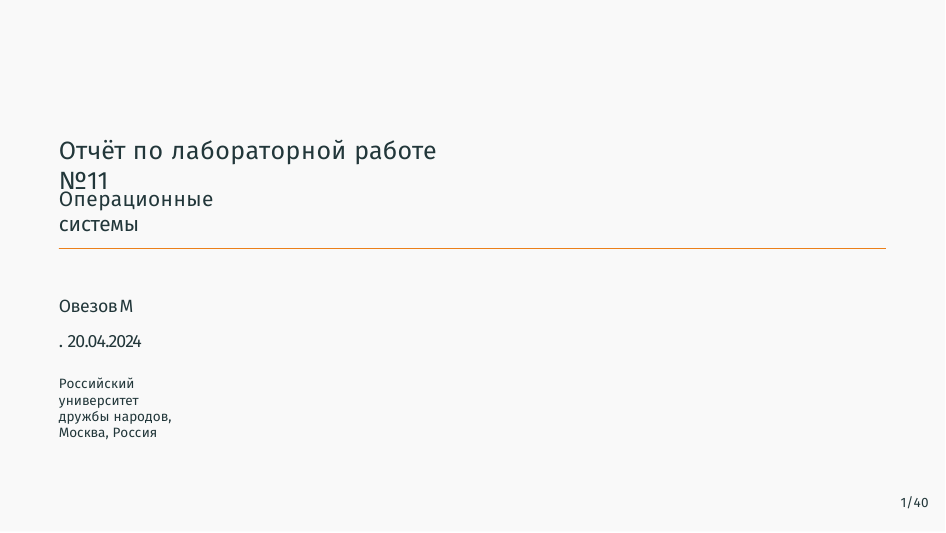

# Отчёт по лабораторной работе №11
Операционные системы

О в е з о в  М
.  20.04.2024

Российский университет дружбы народов, Москва, Россия
1/40